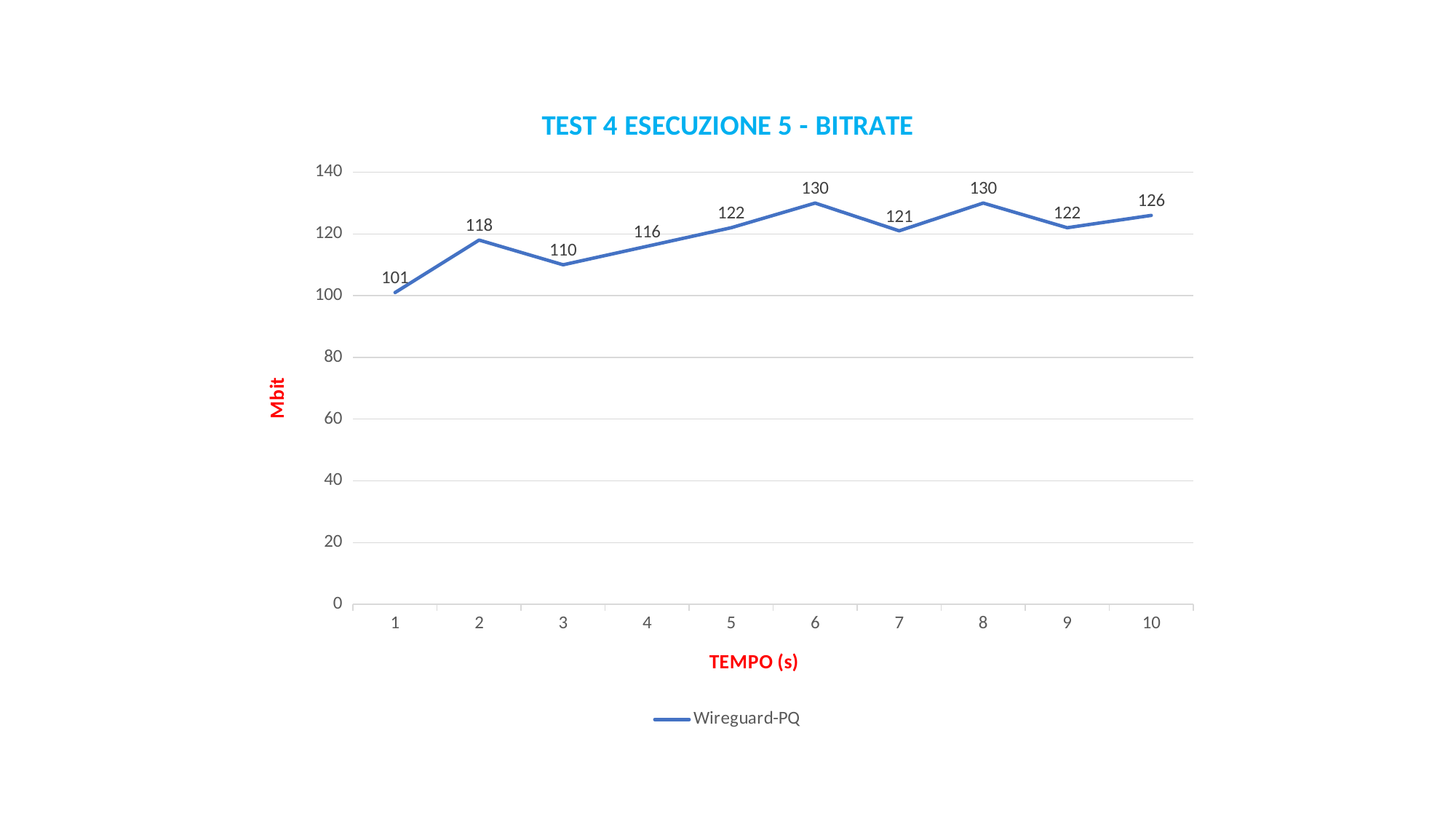

### Chart: TEST 4 ESECUZIONE 5 - BITRATE

| Category | Wireguard-PQ |
|---|---|
| 1 | 101.0 |
| 2 | 118.0 |
| 3 | 110.0 |
| 4 | 116.0 |
| 5 | 122.0 |
| 6 | 130.0 |
| 7 | 121.0 |
| 8 | 130.0 |
| 9 | 122.0 |
| 10 | 126.0 |